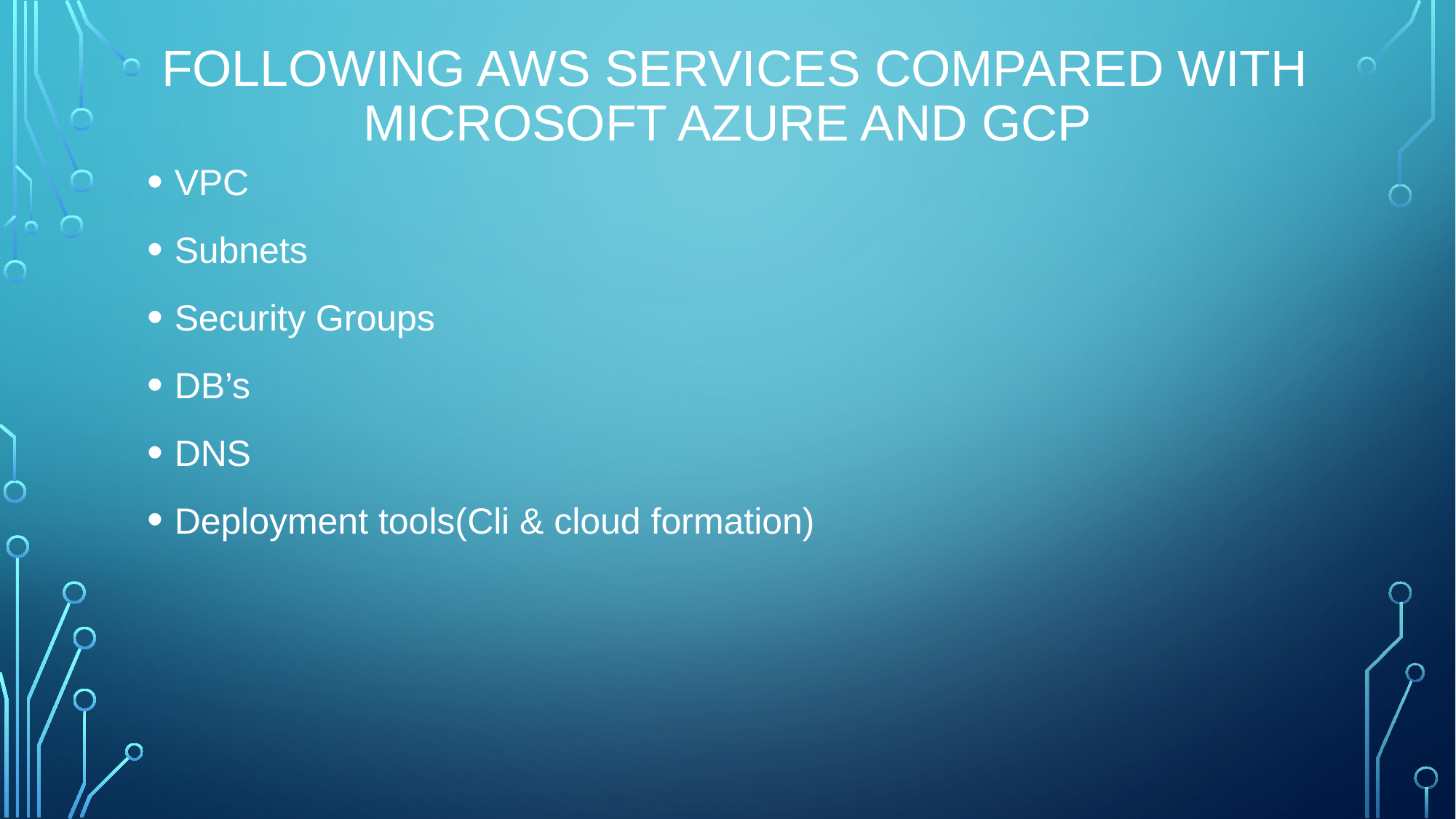

# Following Aws Services Compared with Microsoft Azure and GCP
VPC
Subnets
Security Groups
DB’s
DNS
Deployment tools(Cli & cloud formation)